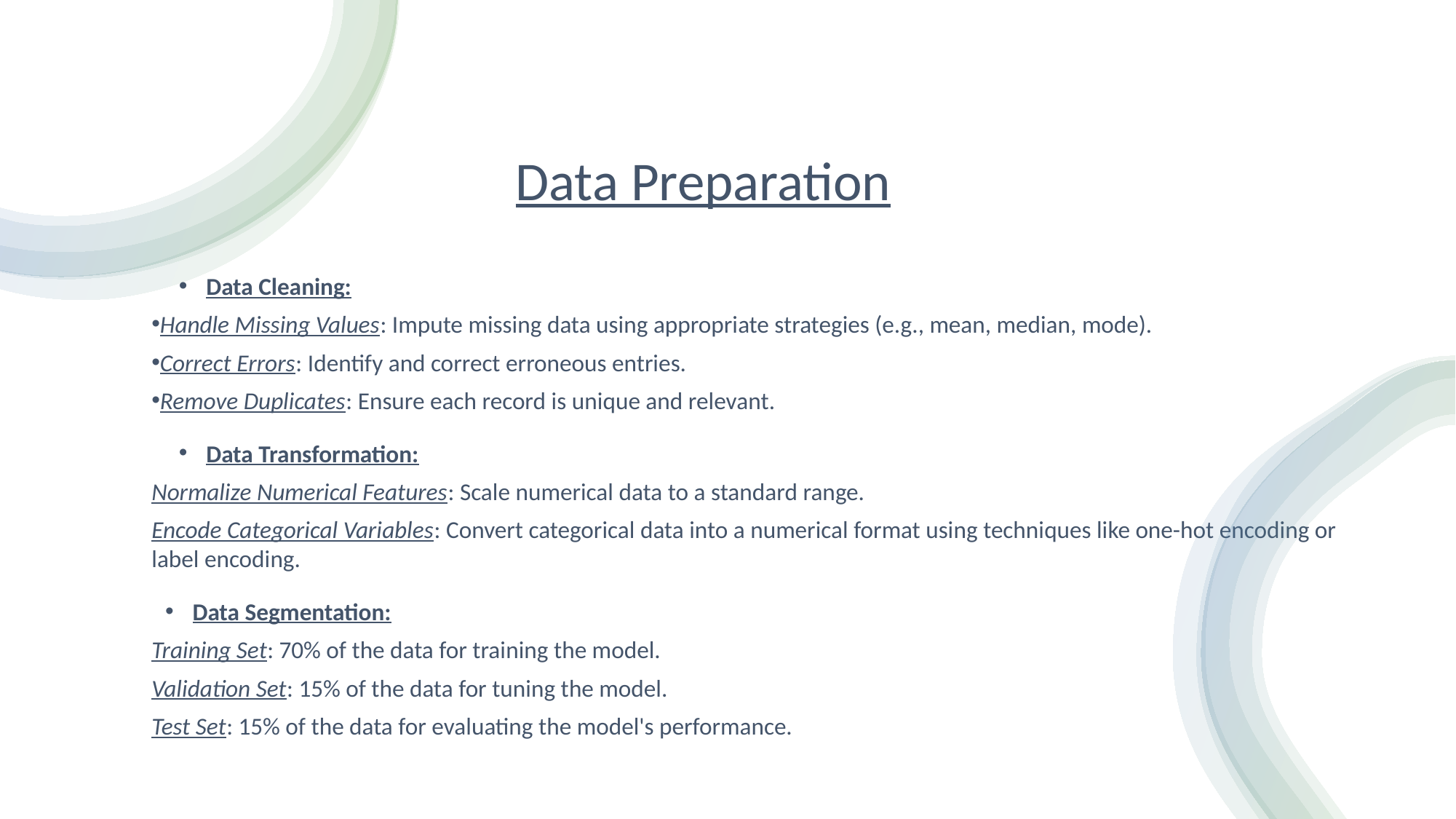

# Data Preparation
Data Cleaning:
Handle Missing Values: Impute missing data using appropriate strategies (e.g., mean, median, mode).
Correct Errors: Identify and correct erroneous entries.
Remove Duplicates: Ensure each record is unique and relevant.
Data Transformation:
Normalize Numerical Features: Scale numerical data to a standard range.
Encode Categorical Variables: Convert categorical data into a numerical format using techniques like one-hot encoding or label encoding.
Data Segmentation:
Training Set: 70% of the data for training the model.
Validation Set: 15% of the data for tuning the model.
Test Set: 15% of the data for evaluating the model's performance.